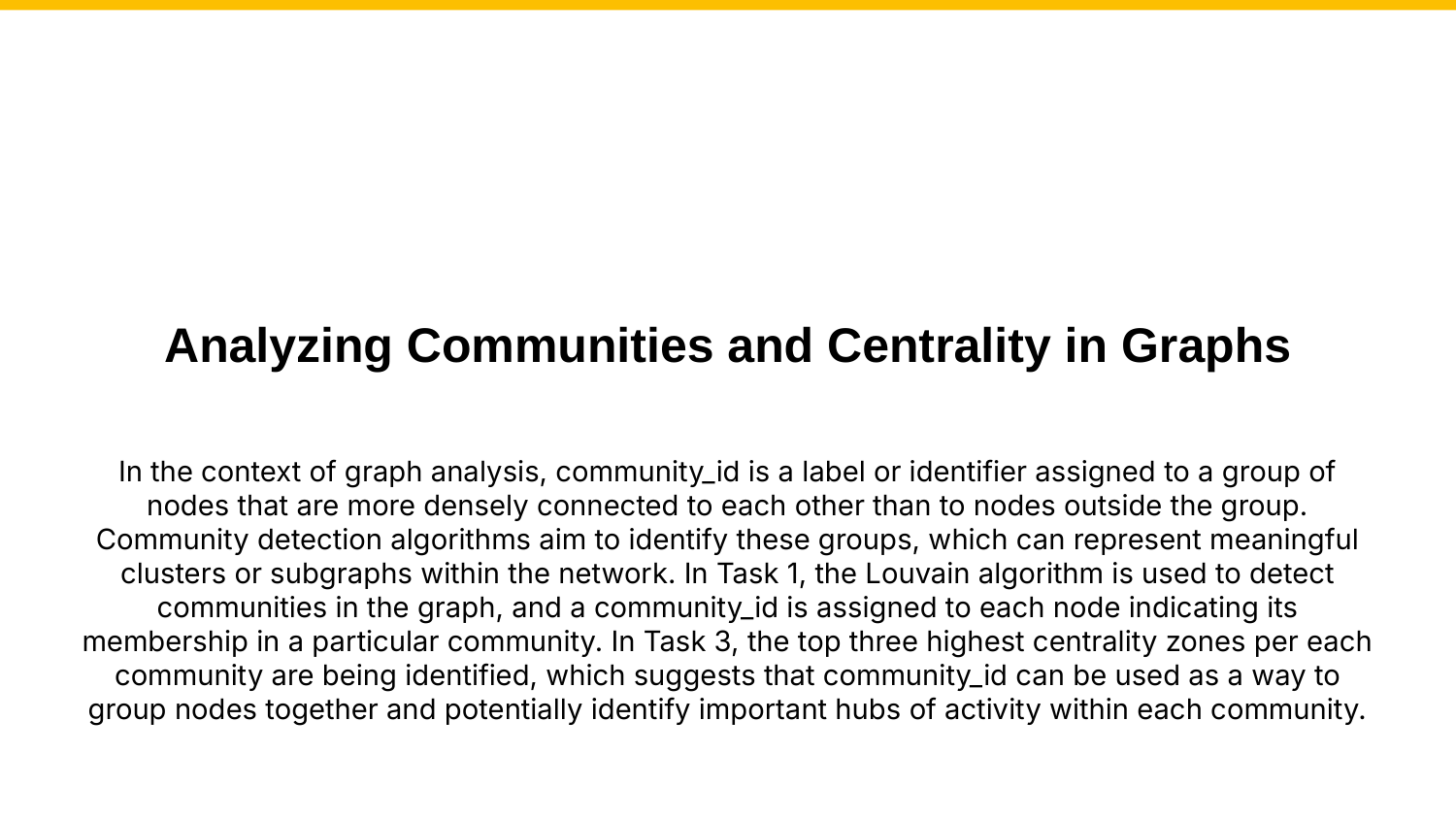

Analyzing Communities and Centrality in Graphs
In the context of graph analysis, community_id is a label or identifier assigned to a group of nodes that are more densely connected to each other than to nodes outside the group. Community detection algorithms aim to identify these groups, which can represent meaningful clusters or subgraphs within the network. In Task 1, the Louvain algorithm is used to detect communities in the graph, and a community_id is assigned to each node indicating its membership in a particular community. In Task 3, the top three highest centrality zones per each community are being identified, which suggests that community_id can be used as a way to group nodes together and potentially identify important hubs of activity within each community.